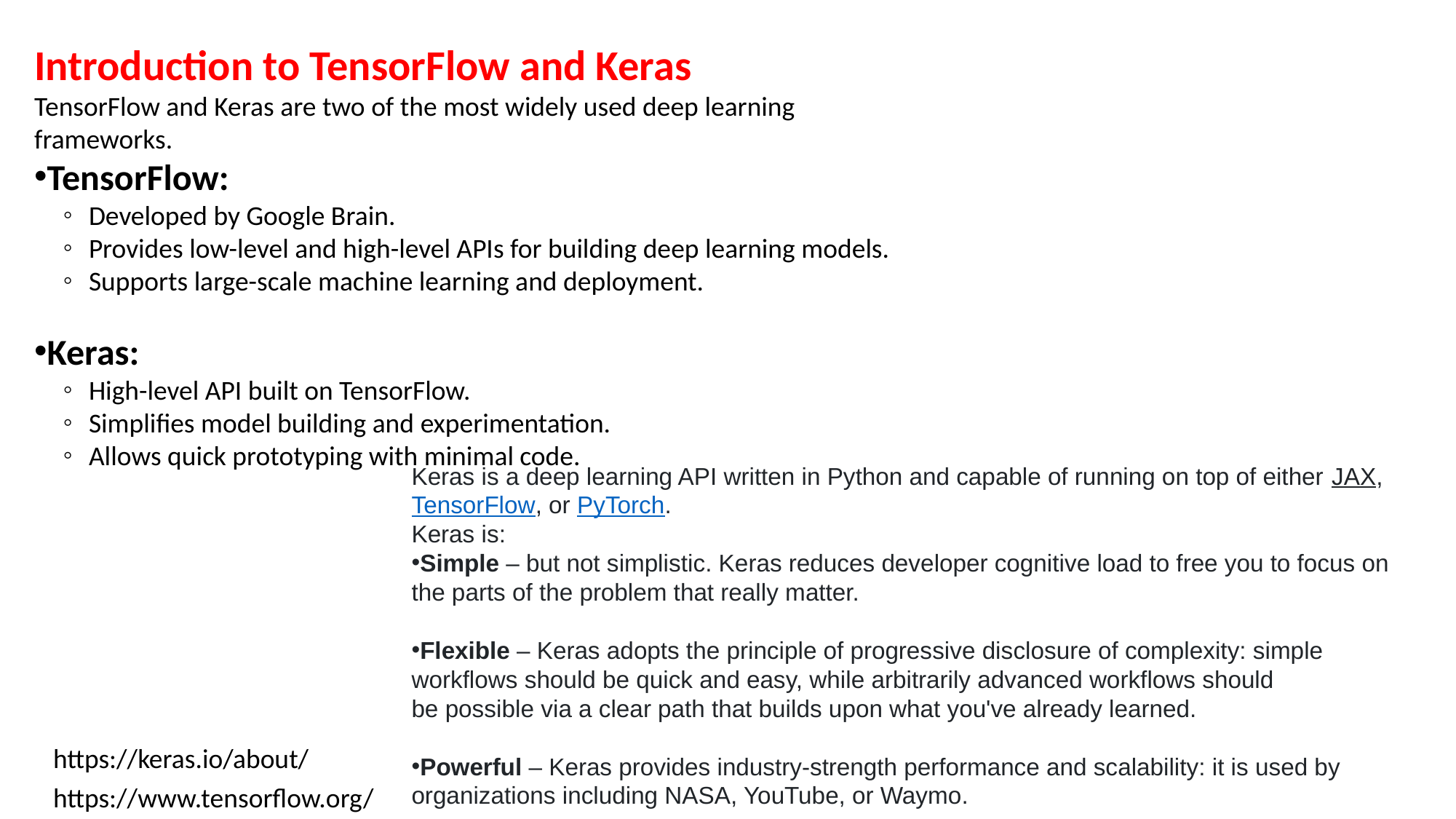

Introduction to TensorFlow and Keras
TensorFlow and Keras are two of the most widely used deep learning frameworks.
TensorFlow:
Developed by Google Brain.
Provides low-level and high-level APIs for building deep learning models.
Supports large-scale machine learning and deployment.

Keras:
High-level API built on TensorFlow.
Simplifies model building and experimentation.
Allows quick prototyping with minimal code.
Keras is a deep learning API written in Python and capable of running on top of either JAX, TensorFlow, or PyTorch.
Keras is:
Simple – but not simplistic. Keras reduces developer cognitive load to free you to focus on the parts of the problem that really matter.

Flexible – Keras adopts the principle of progressive disclosure of complexity: simple workflows should be quick and easy, while arbitrarily advanced workflows should be possible via a clear path that builds upon what you've already learned.

Powerful – Keras provides industry-strength performance and scalability: it is used by organizations including NASA, YouTube, or Waymo.
https://keras.io/about/
https://www.tensorflow.org/